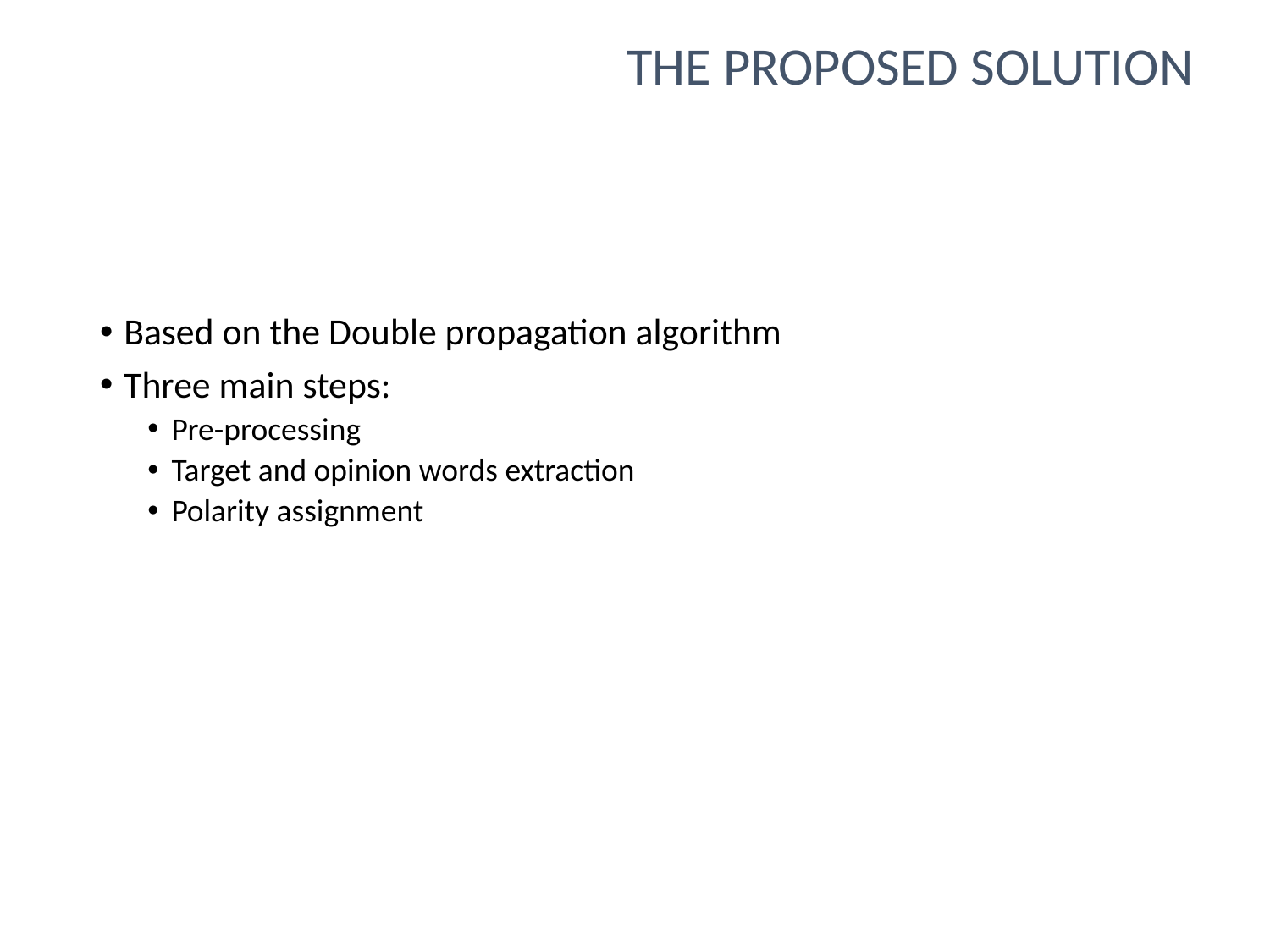

The proposed solution
Based on the Double propagation algorithm
Three main steps:
Pre-processing
Target and opinion words extraction
Polarity assignment